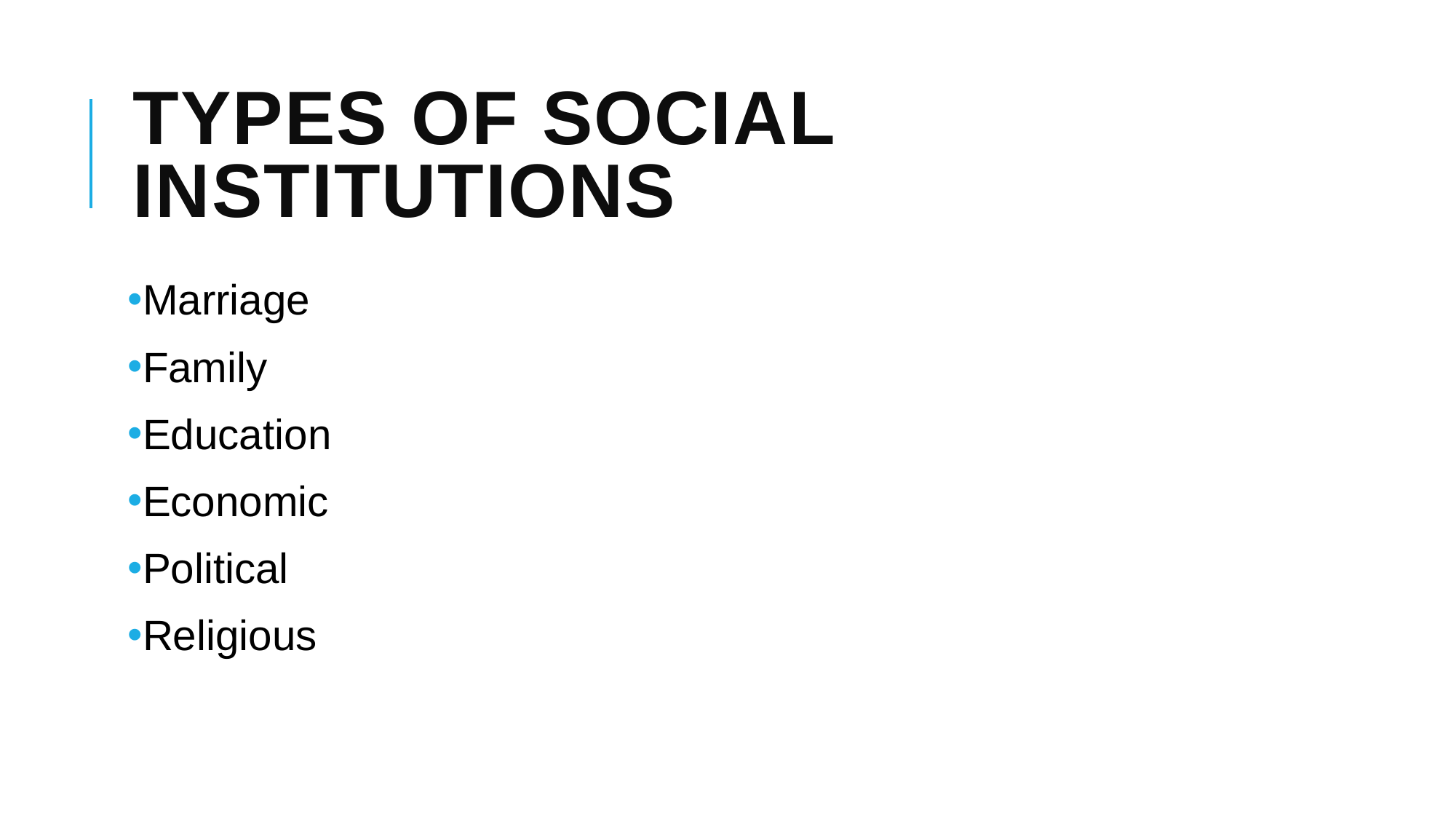

# Types of social institutions
Marriage
Family
Education
Economic
Political
Religious